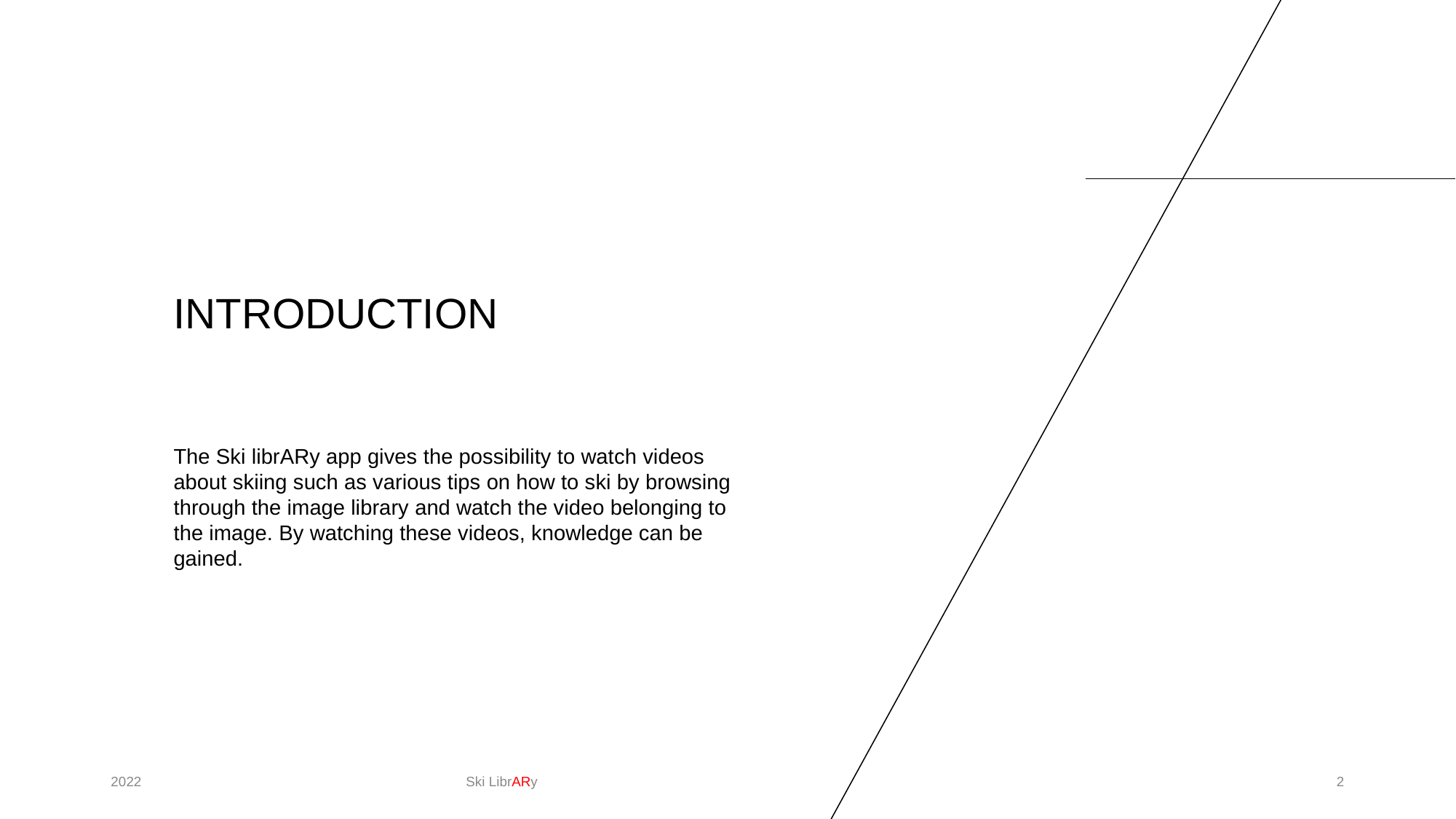

# INTRODUCTION
The Ski librARy app gives the possibility to watch videos about skiing such as various tips on how to ski by browsing through the image library and watch the video belonging to the image. By watching these videos, knowledge can be gained.
2022
Ski LibrARy
2